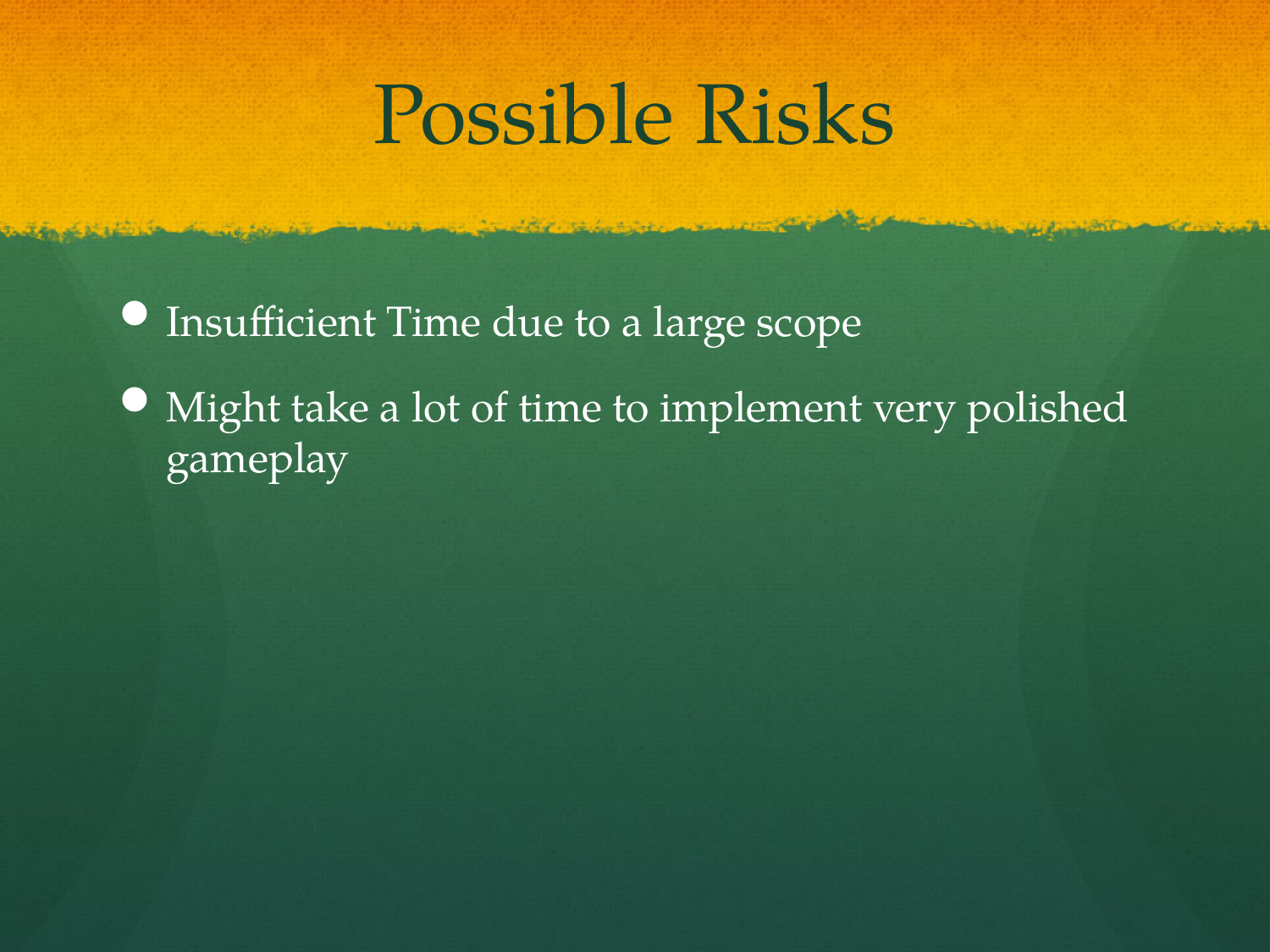

# Possible Risks
Insufficient Time due to a large scope
Might take a lot of time to implement very polished gameplay